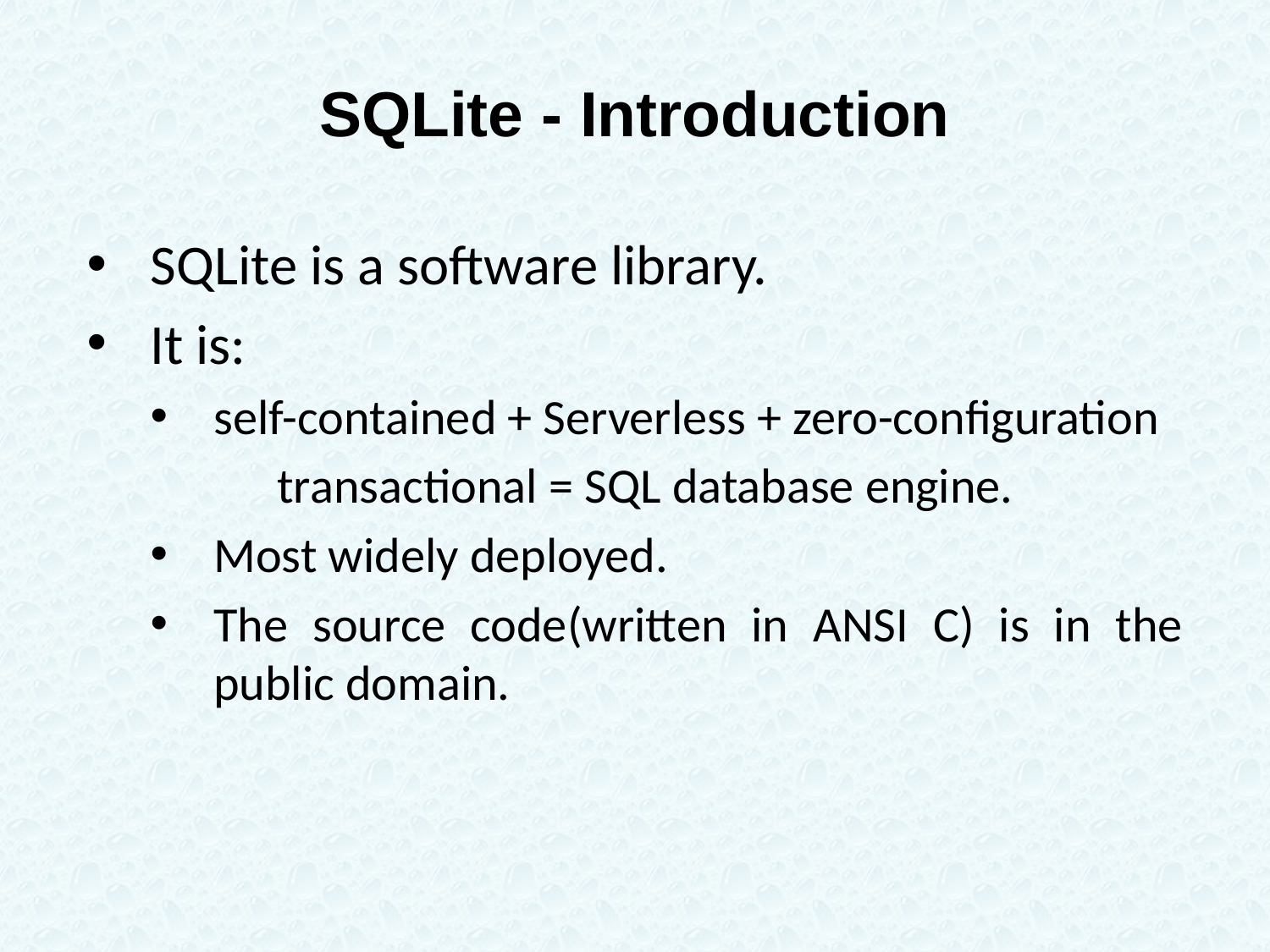

# SQLite - Introduction
SQLite is a software library.
It is:
self-contained + Serverless + zero-configuration
	transactional = SQL database engine.
Most widely deployed.
The source code(written in ANSI C) is in the public domain.